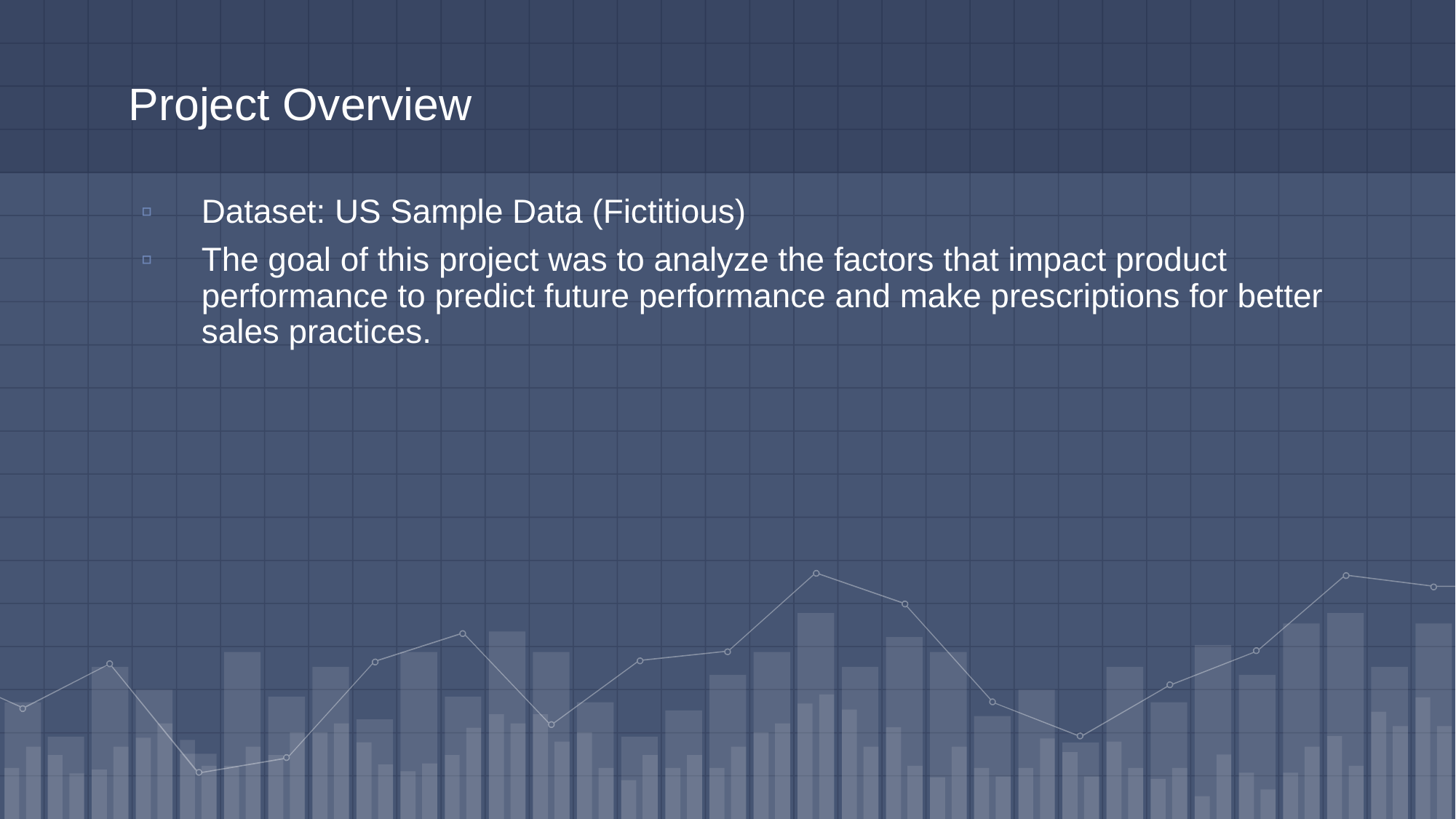

# Project Overview
Dataset: US Sample Data (Fictitious)
The goal of this project was to analyze the factors that impact product performance to predict future performance and make prescriptions for better sales practices.